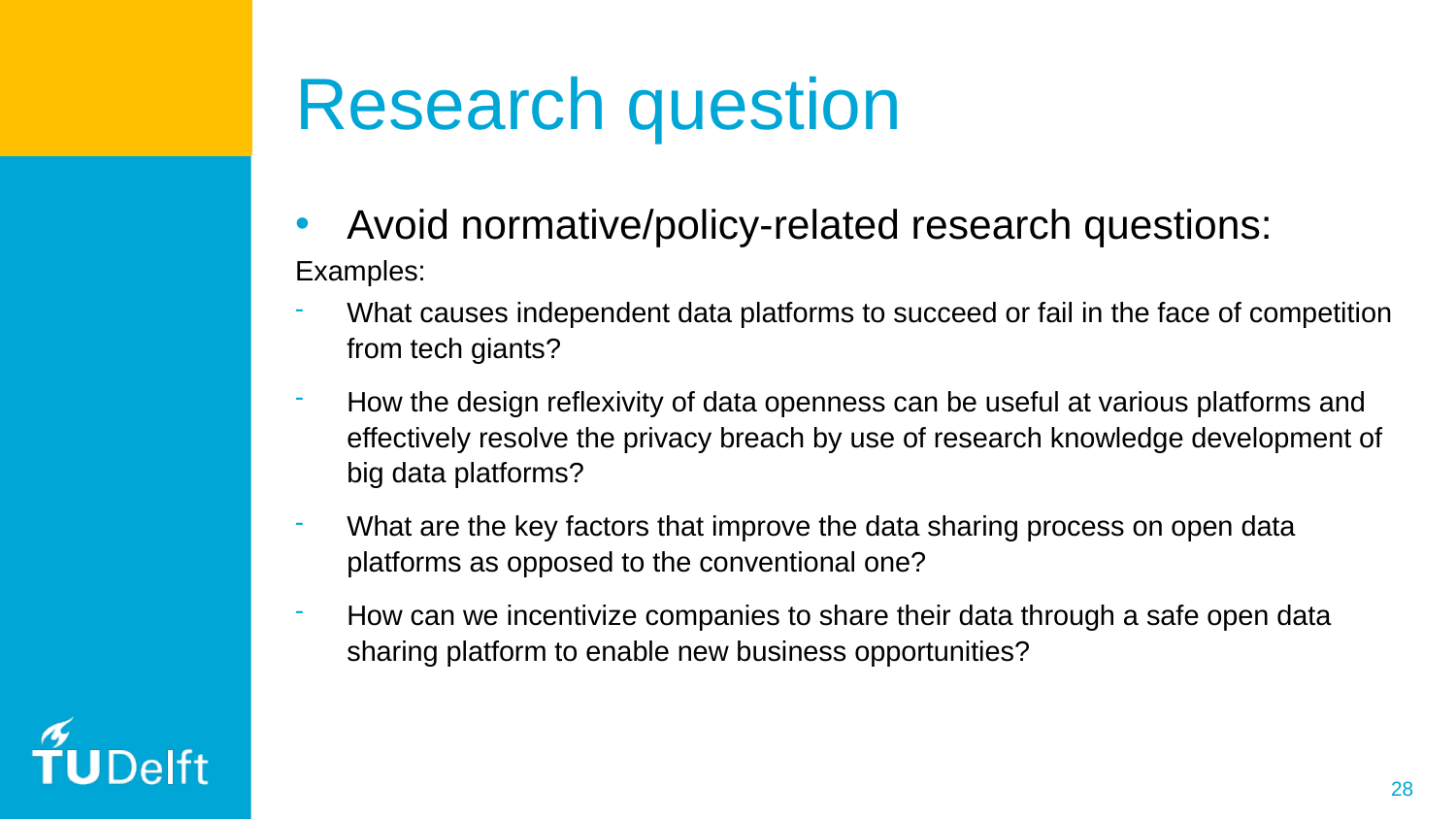

# Research question
Avoid normative/policy-related research questions:
Examples:
What causes independent data platforms to succeed or fail in the face of competition from tech giants?
How the design reflexivity of data openness can be useful at various platforms and effectively resolve the privacy breach by use of research knowledge development of big data platforms?
What are the key factors that improve the data sharing process on open data platforms as opposed to the conventional one?
How can we incentivize companies to share their data through a safe open data sharing platform to enable new business opportunities?